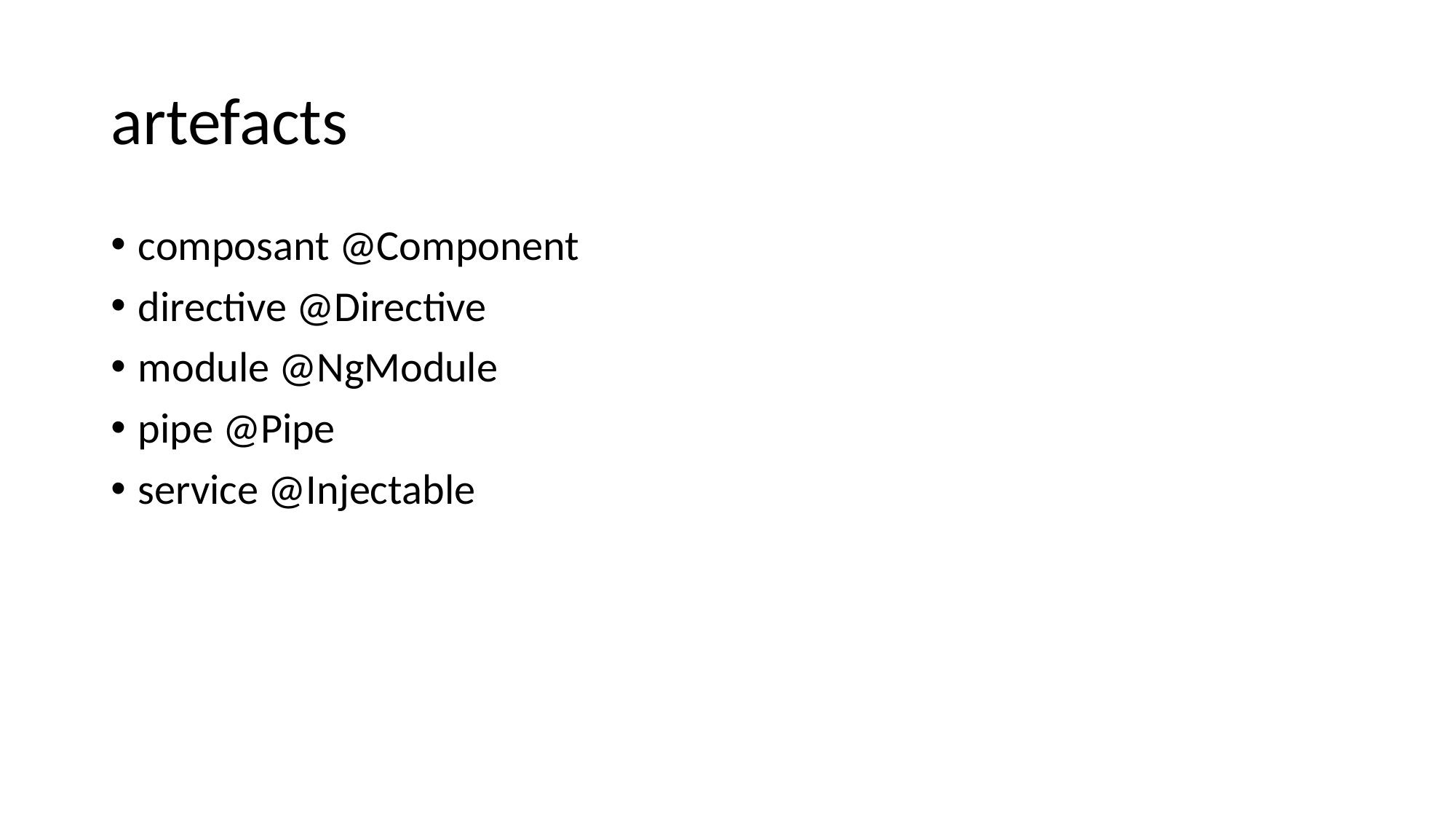

# artefacts
composant @Component
directive @Directive
module @NgModule
pipe @Pipe
service @Injectable